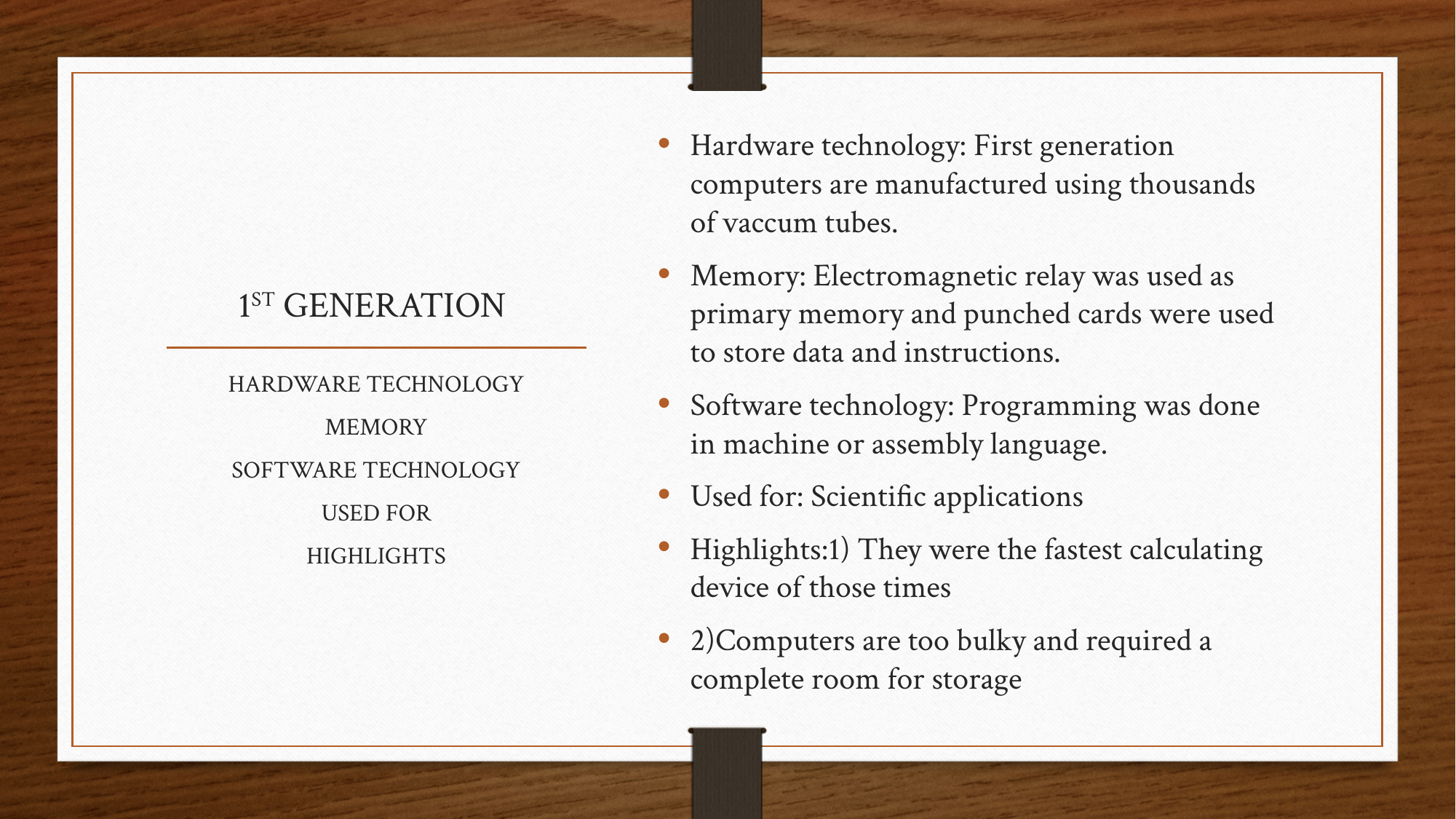

Hardware technology: First generation computers are manufactured using thousands of vaccum tubes.
Memory: Electromagnetic relay was used as primary memory and punched cards were used to store data and instructions.
Software technology: Programming was done in machine or assembly language.
Used for: Scientific applications
Highlights:1) They were the fastest calculating device of those times
2)Computers are too bulky and required a complete room for storage
# 1ST GENERATION
HARDWARE TECHNOLOGY
MEMORY
SOFTWARE TECHNOLOGY
USED FOR
HIGHLIGHTS
H